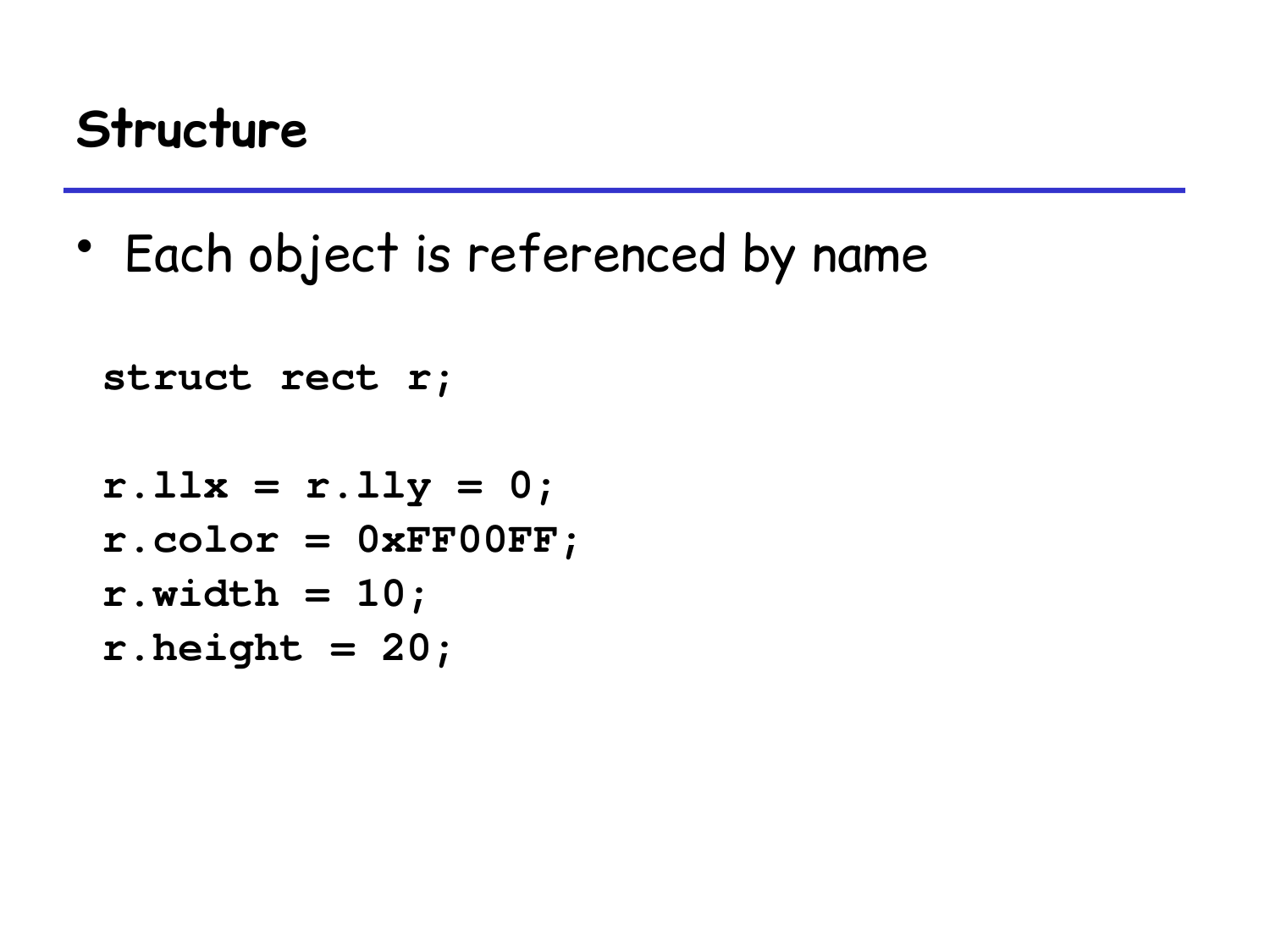

# Structure
Each object is referenced by name

 struct rect r;

 r.llx = r.lly = 0;
 r.color = 0xFF00FF;
 r.width = 10;
 r.height = 20;
4